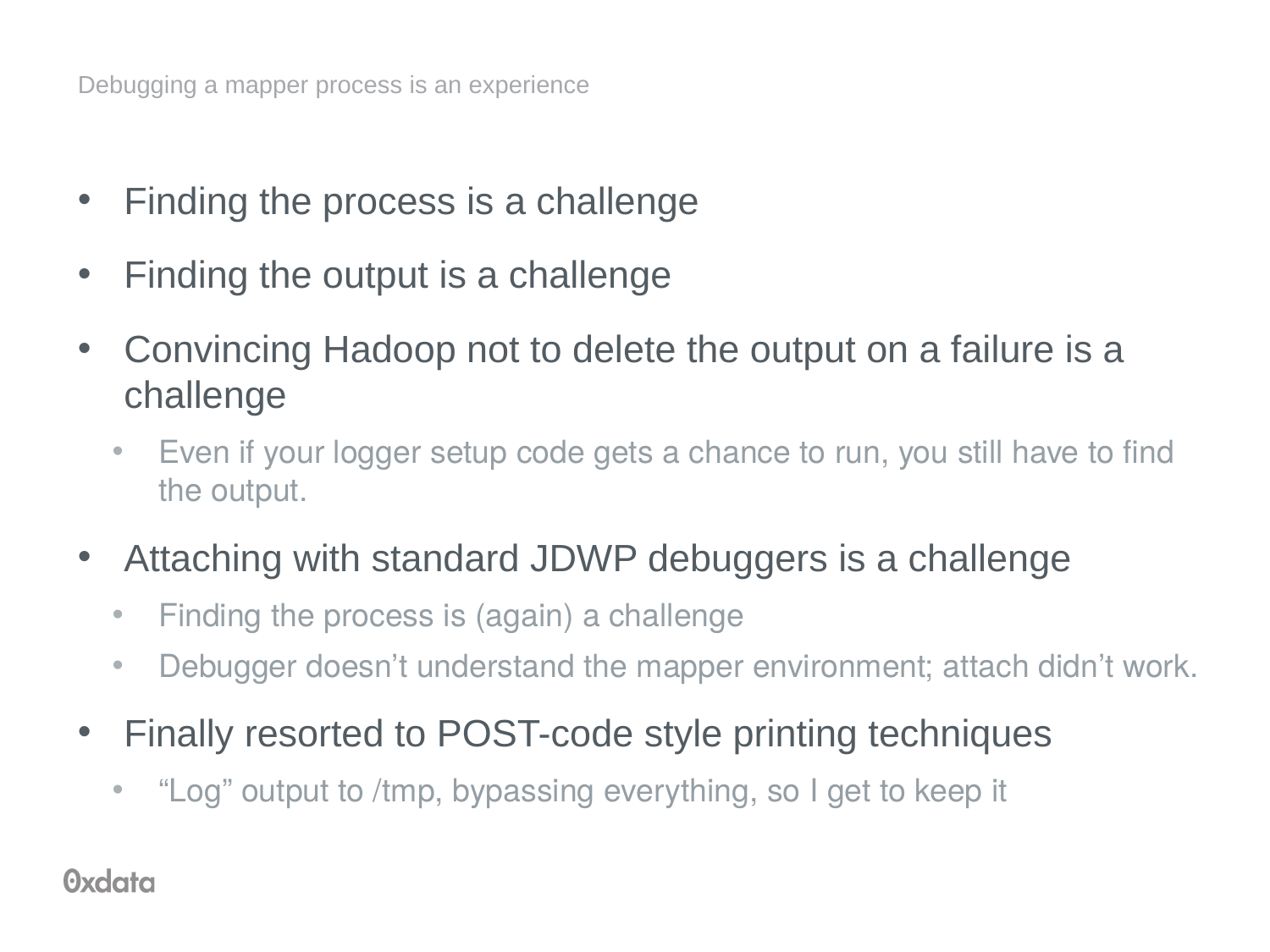

# Debugging a mapper process is an experience
Finding the process is a challenge
Finding the output is a challenge
Convincing Hadoop not to delete the output on a failure is a challenge
Even if your logger setup code gets a chance to run, you still have to find the output.
Attaching with standard JDWP debuggers is a challenge
Finding the process is (again) a challenge
Debugger doesn’t understand the mapper environment; attach didn’t work.
Finally resorted to POST-code style printing techniques
“Log” output to /tmp, bypassing everything, so I get to keep it